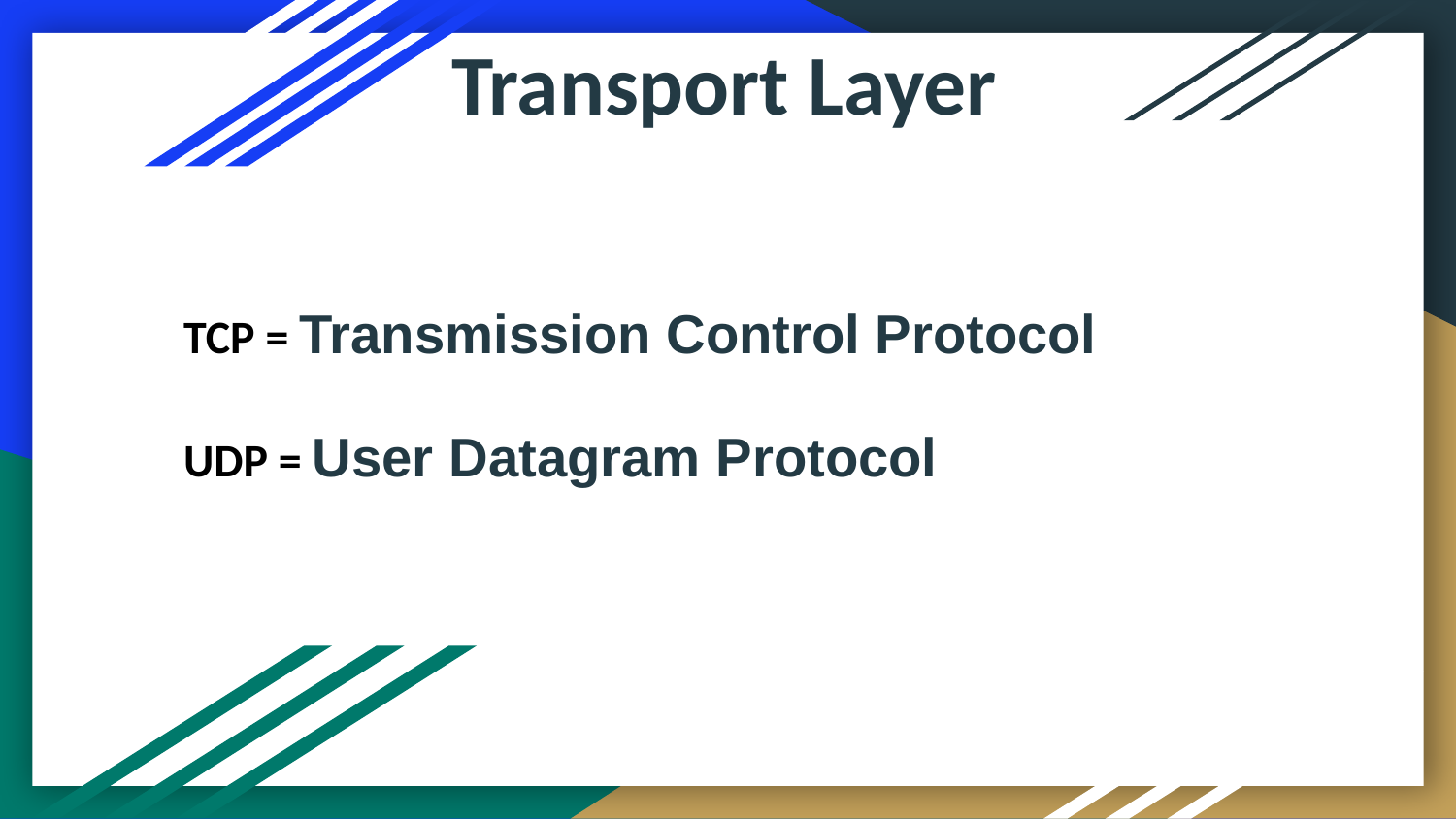

Transport Layer
TCP = Transmission Control Protocol
UDP = User Datagram Protocol